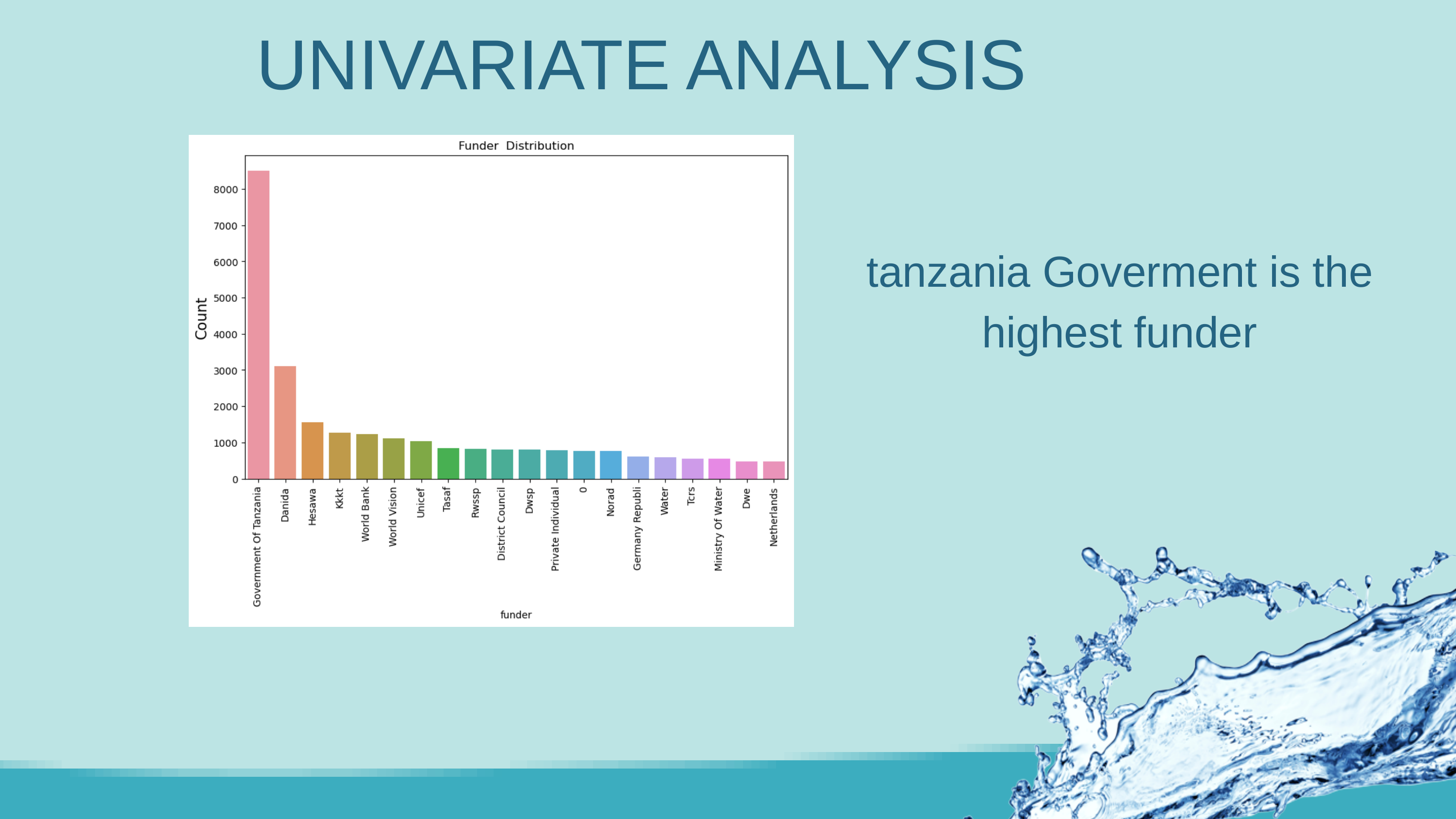

UNIVARIATE ANALYSIS

tanzania Goverment is the highest funder